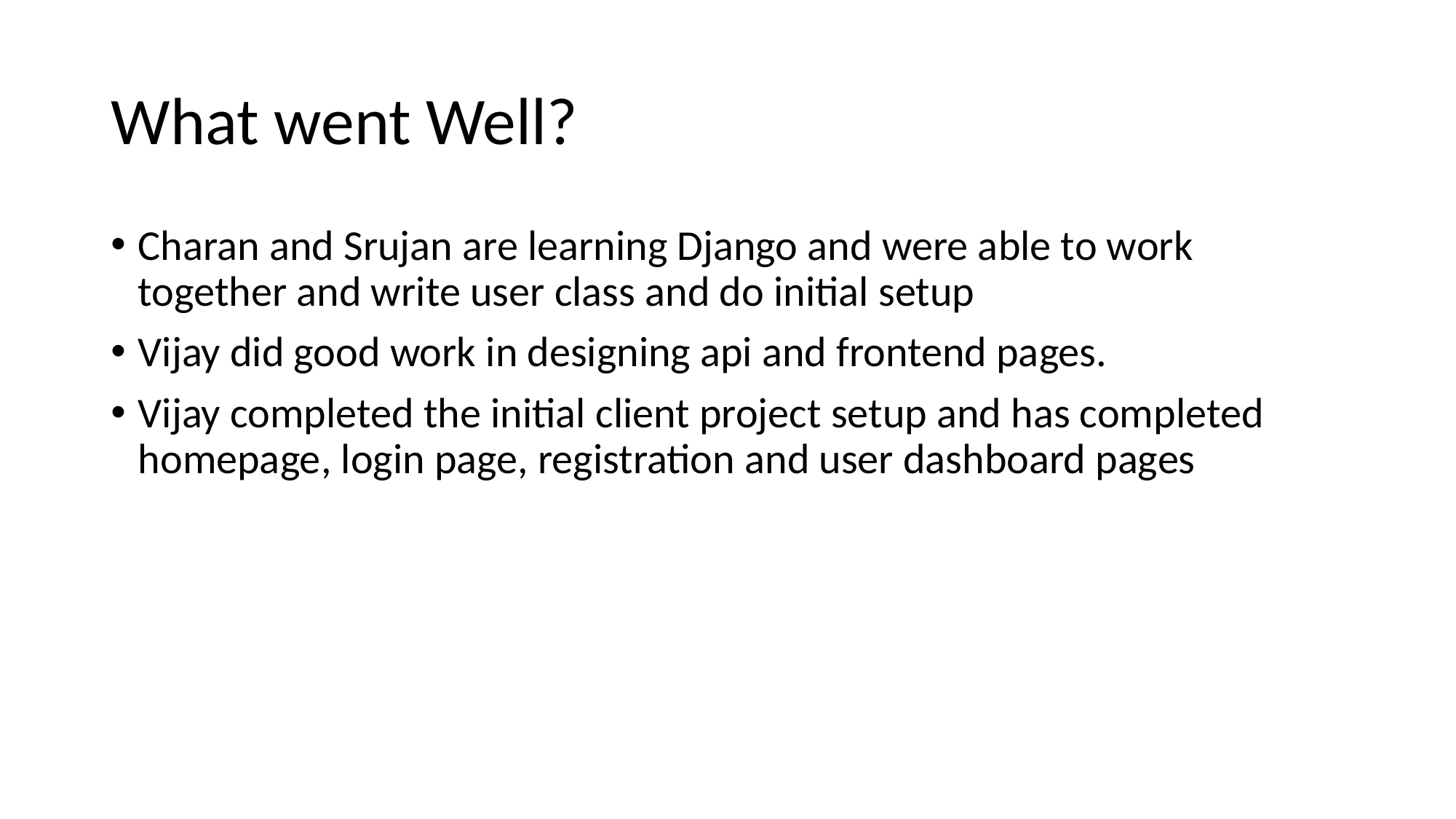

# What went Well?
Charan and Srujan are learning Django and were able to work together and write user class and do initial setup
Vijay did good work in designing api and frontend pages.
Vijay completed the initial client project setup and has completed homepage, login page, registration and user dashboard pages